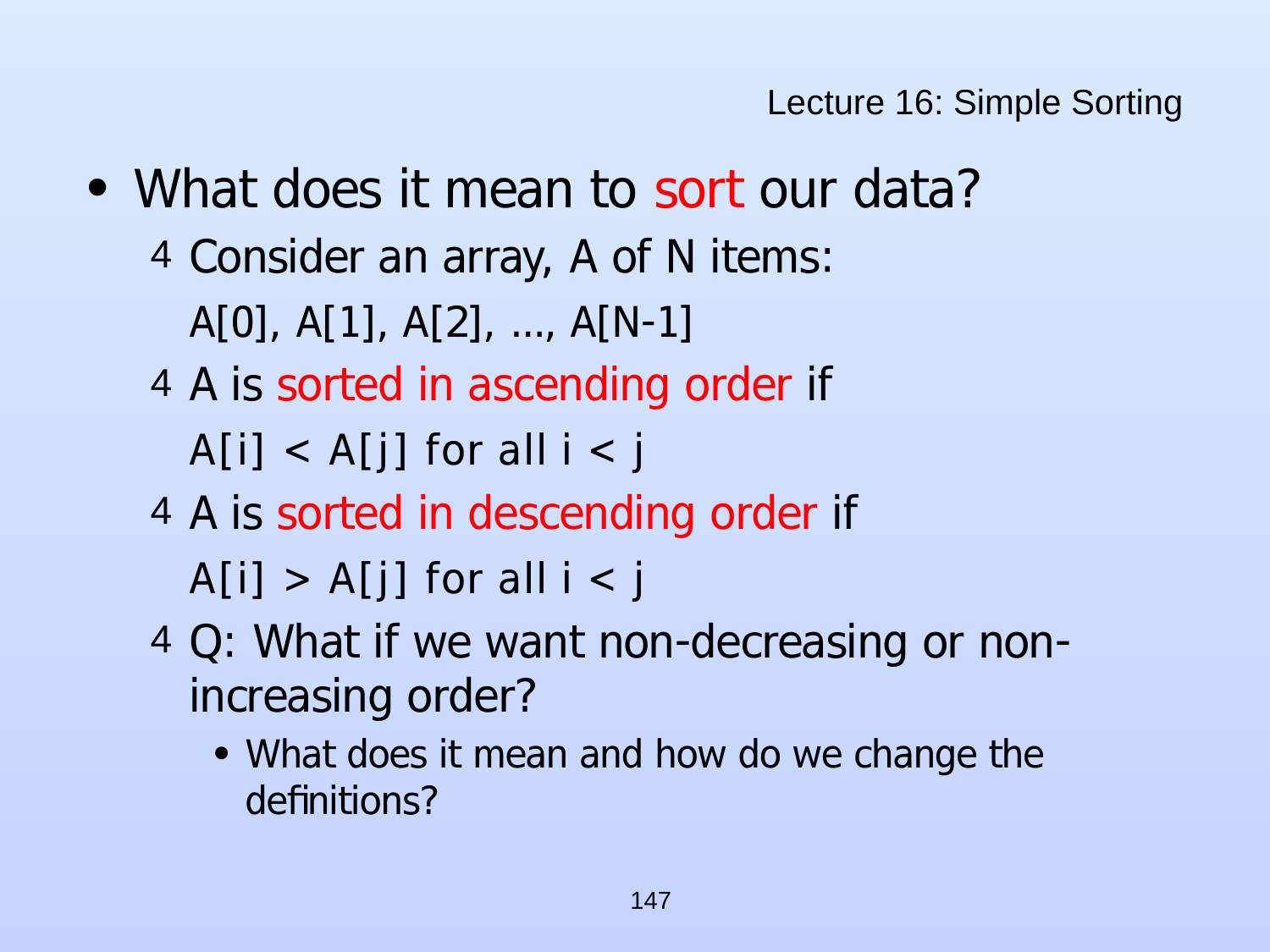

# Lecture 16: Simple Sorting
What does it mean to sort our data?
Consider an array, A of N items:
	A[0], A[1], A[2], …, A[N-1]
A is sorted in ascending order if
	A[i] < A[j] for all i < j
A is sorted in descending order if
	A[i] > A[j] for all i < j
Q: What if we want non-decreasing or non-increasing order?
What does it mean and how do we change the definitions?
147